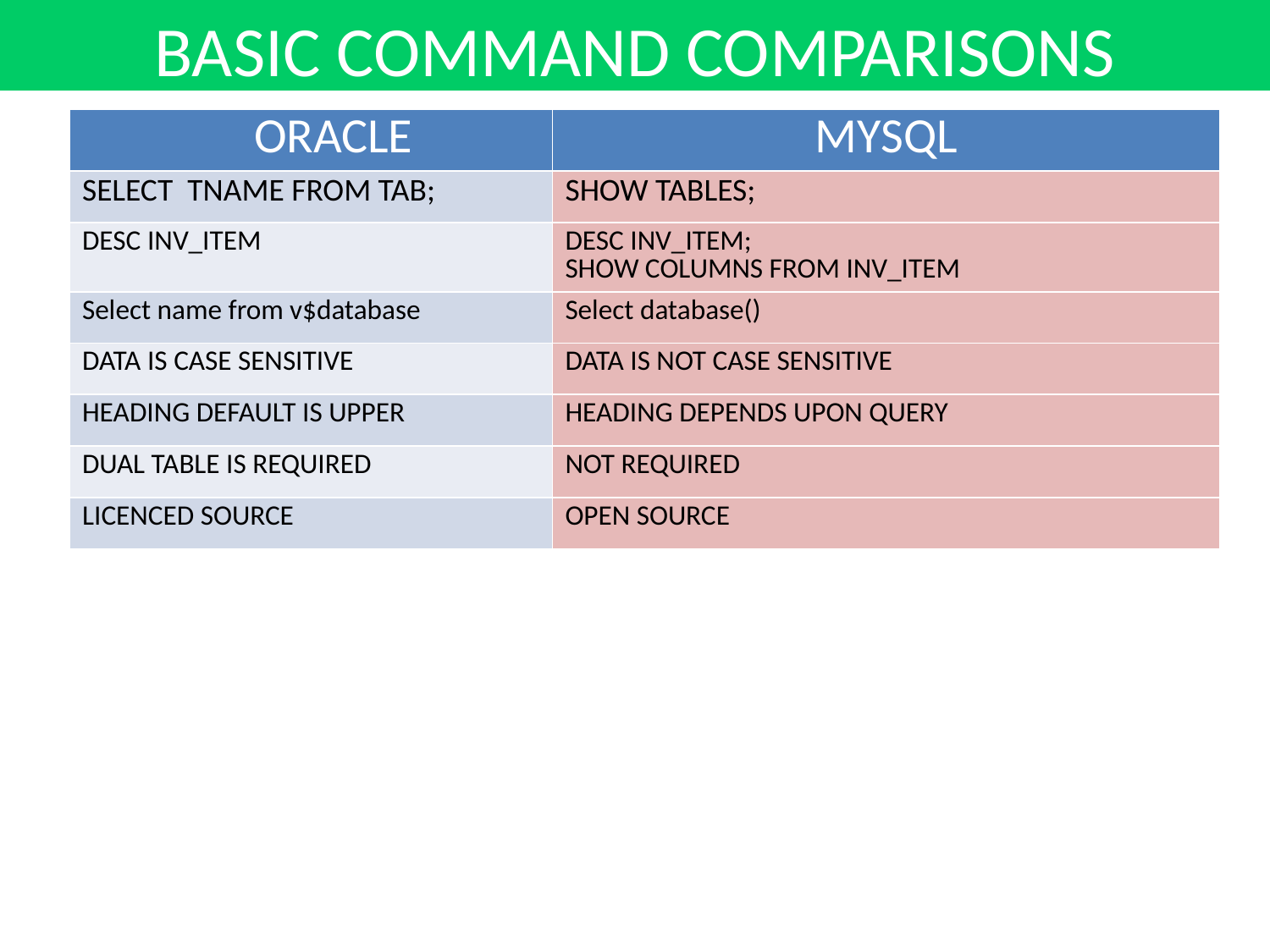

BASIC COMMAND COMPARISONS
| ORACLE | MYSQL |
| --- | --- |
| SELECT TNAME FROM TAB; | SHOW TABLES; |
| DESC INV\_ITEM | DESC INV\_ITEM; SHOW COLUMNS FROM INV\_ITEM |
| Select name from v$database | Select database() |
| DATA IS CASE SENSITIVE | DATA IS NOT CASE SENSITIVE |
| HEADING DEFAULT IS UPPER | HEADING DEPENDS UPON QUERY |
| DUAL TABLE IS REQUIRED | NOT REQUIRED |
| LICENCED SOURCE | OPEN SOURCE |